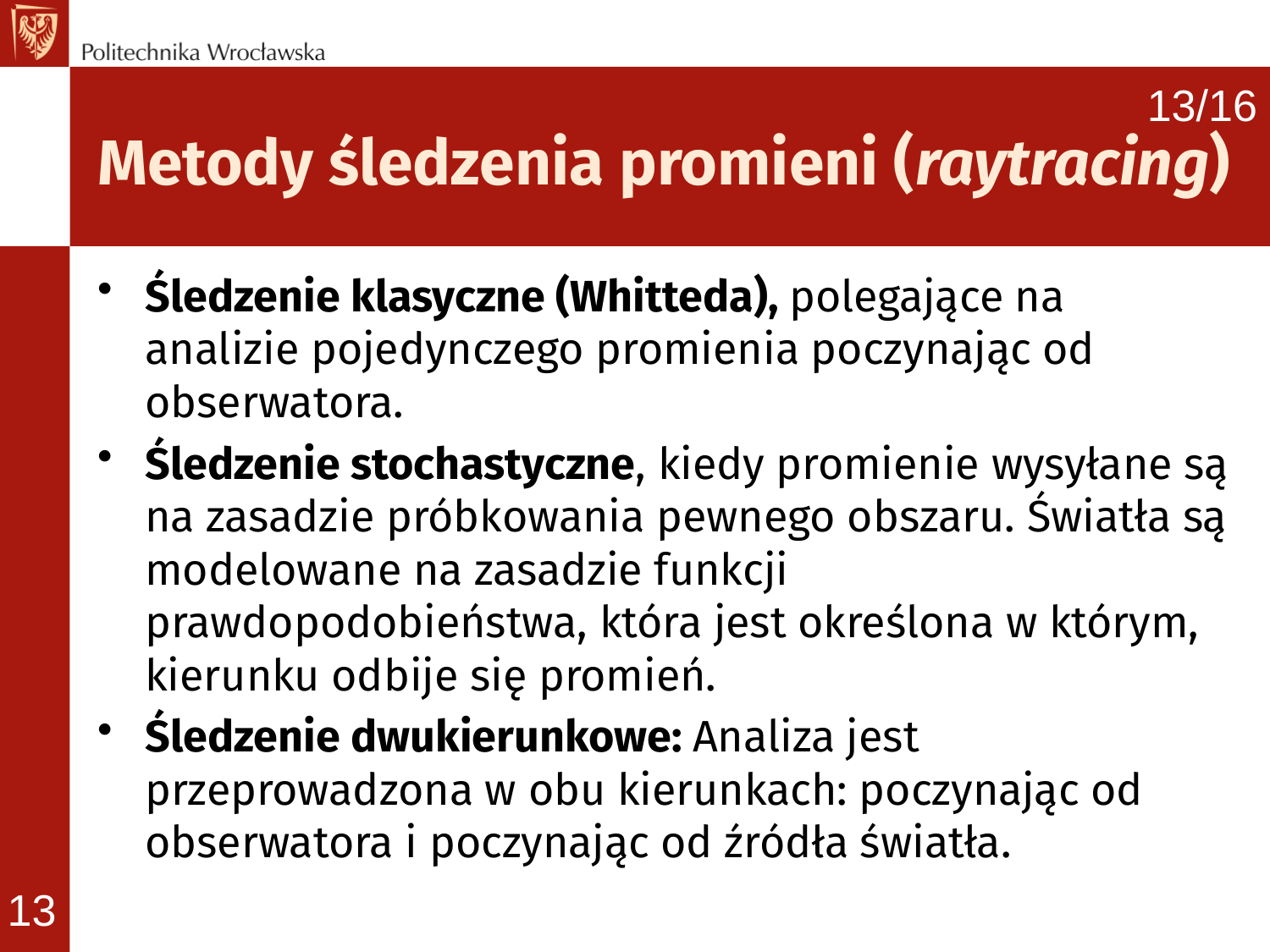

13/16

# Metody śledzenia promieni (raytracing)
Śledzenie klasyczne (Whitteda), polegające na analizie pojedynczego promienia poczynając od obserwatora.
Śledzenie stochastyczne, kiedy promienie wysyłane są na zasadzie próbkowania pewnego obszaru. Światła są modelowane na zasadzie funkcji prawdopodobieństwa, która jest określona w którym, kierunku odbije się promień.
Śledzenie dwukierunkowe: Analiza jest przeprowadzona w obu kierunkach: poczynając od obserwatora i poczynając od źródła światła.
13